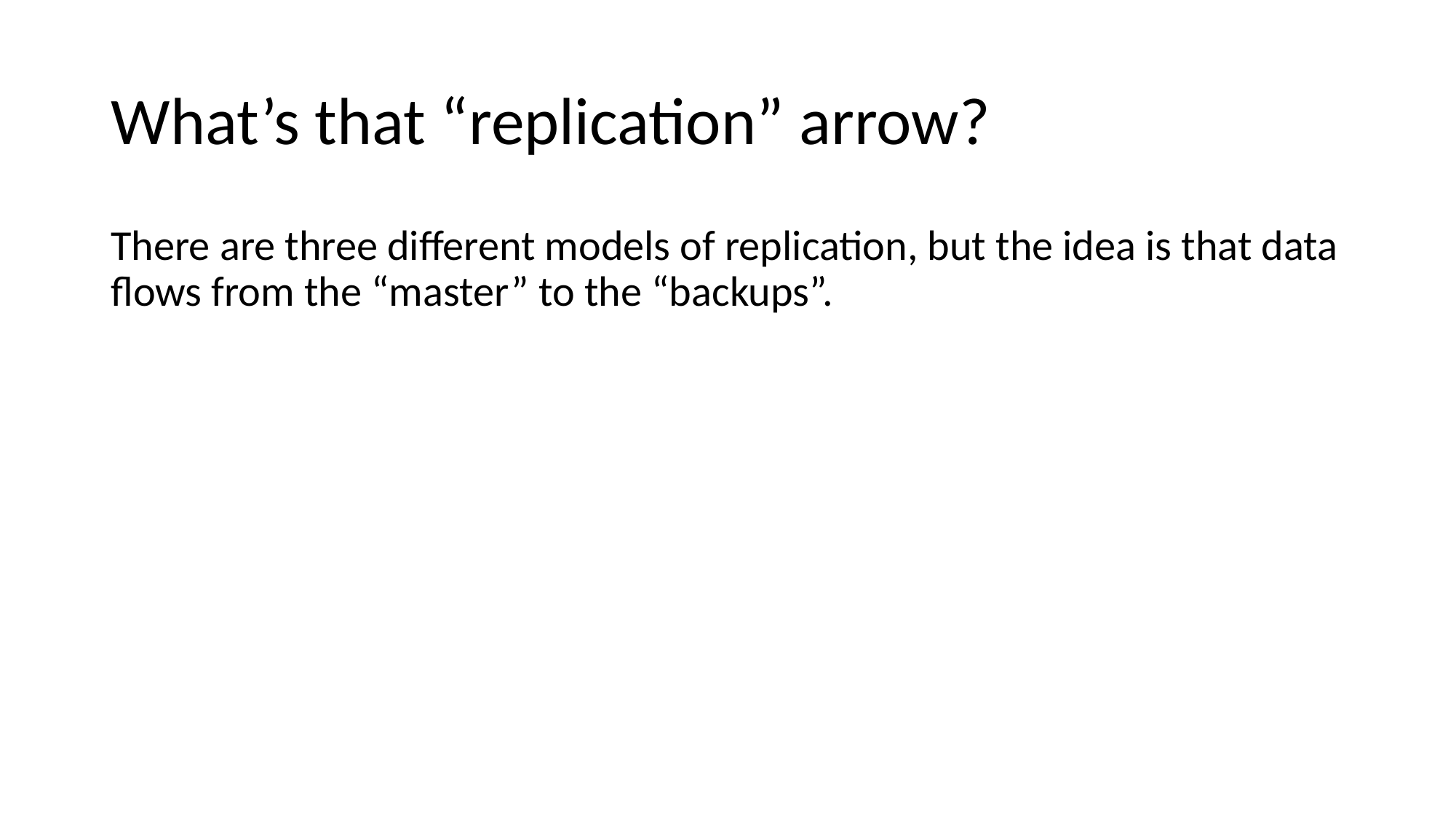

# What’s that “replication” arrow?
There are three different models of replication, but the idea is that data flows from the “master” to the “backups”.